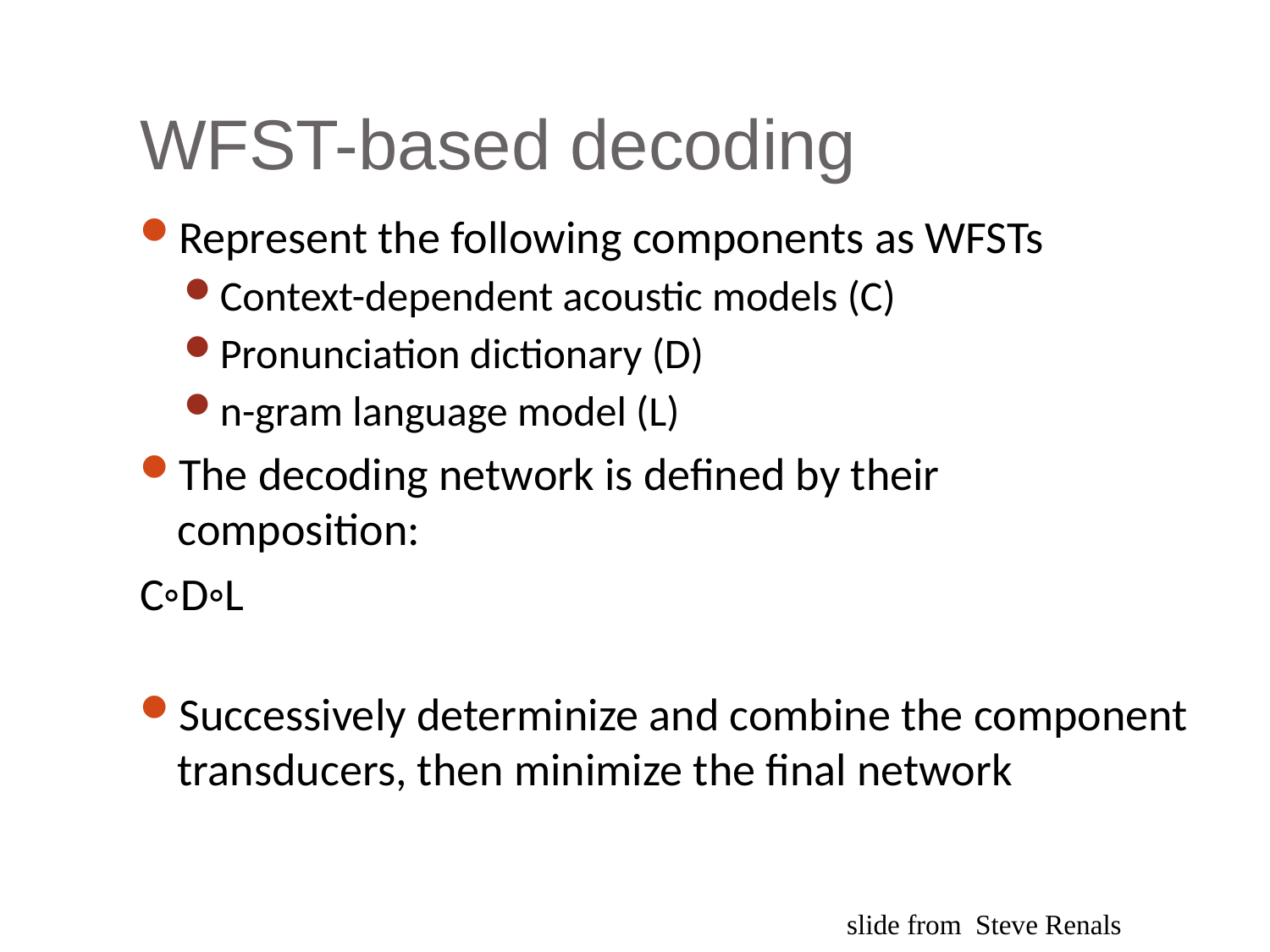

# WFST-based decoding
Represent the following components as WFSTs
Context-dependent acoustic models (C)
Pronunciation dictionary (D)
n-gram language model (L)
The decoding network is defined by their composition:
C◦D◦L
Successively determinize and combine the component transducers, then minimize the final network

slide from  Steve Renals